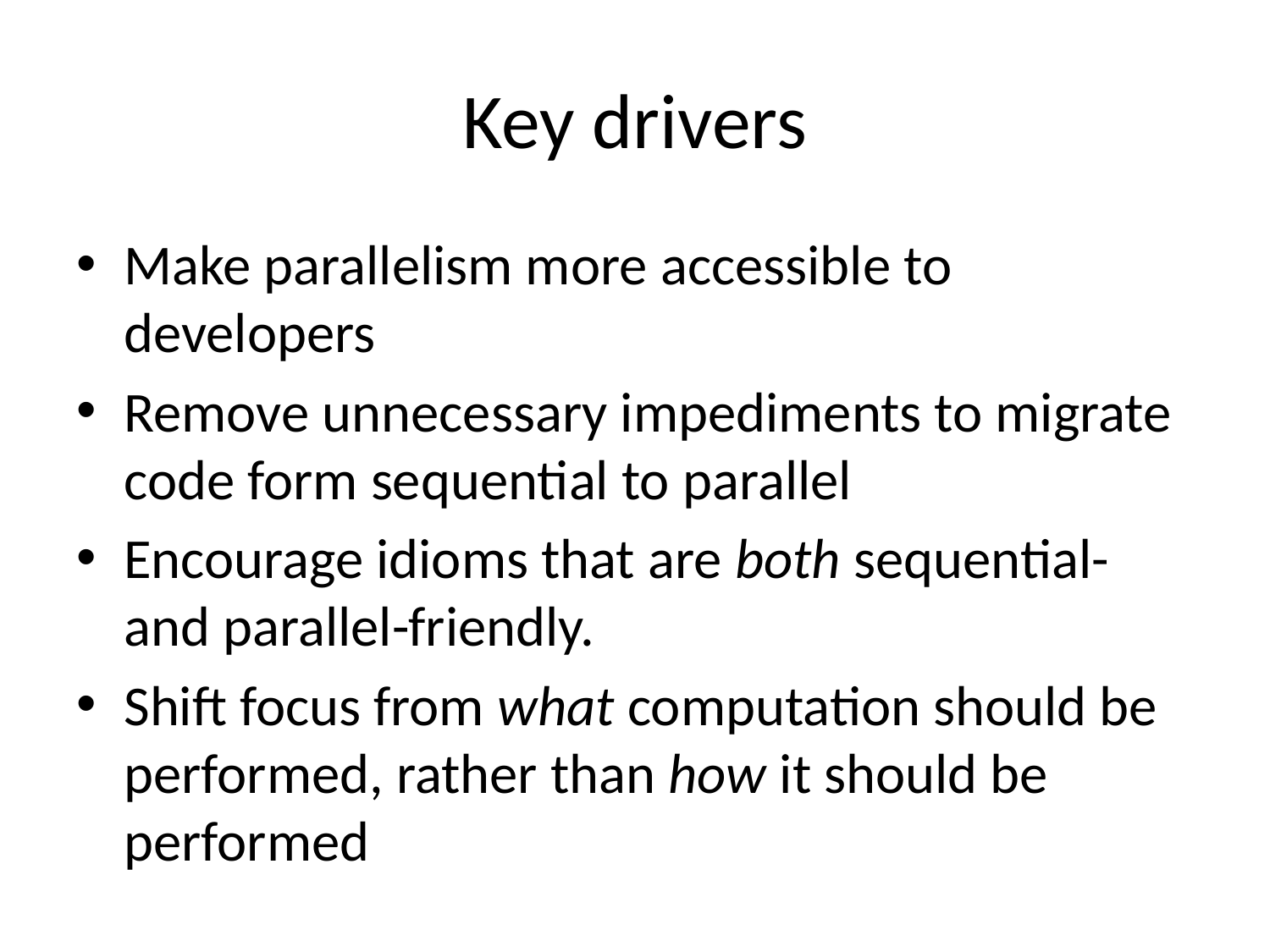

# Key drivers
Make parallelism more accessible to developers
Remove unnecessary impediments to migrate code form sequential to parallel
Encourage idioms that are both sequential- and parallel-friendly.
Shift focus from what computation should be performed, rather than how it should be performed